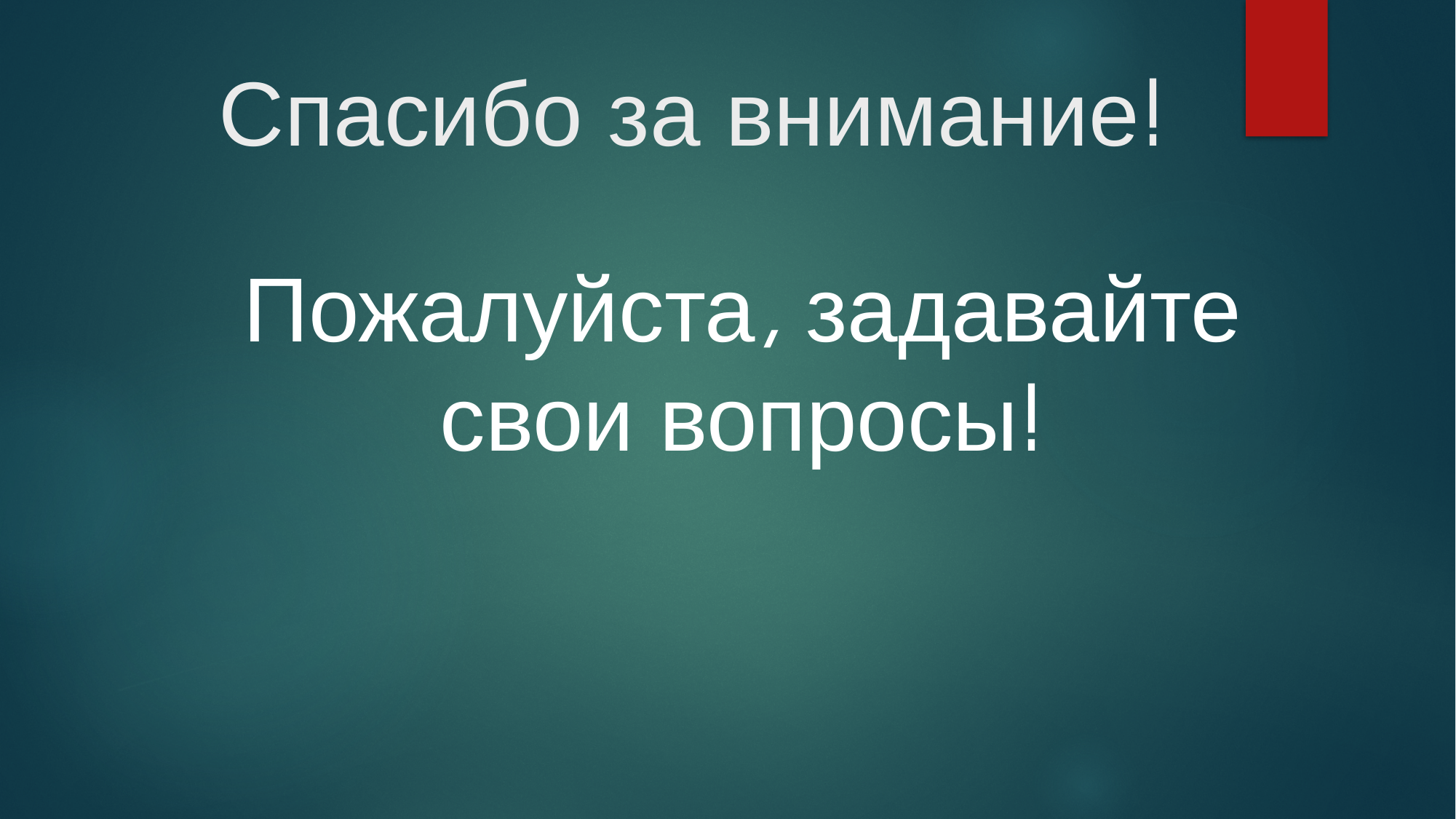

# Спасибо за внимание!
Пожалуйста, задавайте свои вопросы!